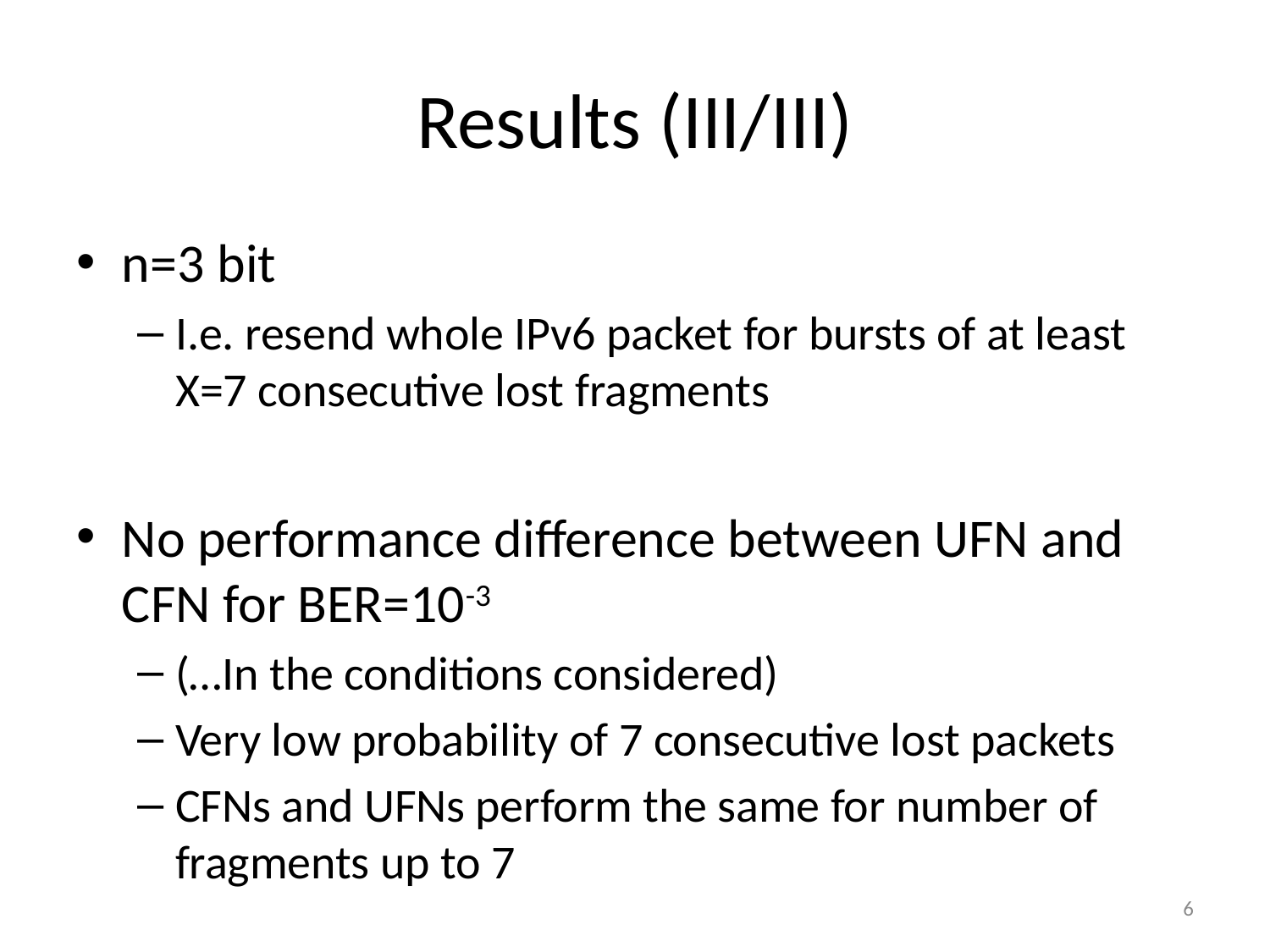

# Results (III/III)
n=3 bit
I.e. resend whole IPv6 packet for bursts of at least X=7 consecutive lost fragments

No performance difference between UFN and CFN for BER=10-3
(…In the conditions considered)
Very low probability of 7 consecutive lost packets
CFNs and UFNs perform the same for number of fragments up to 7

6